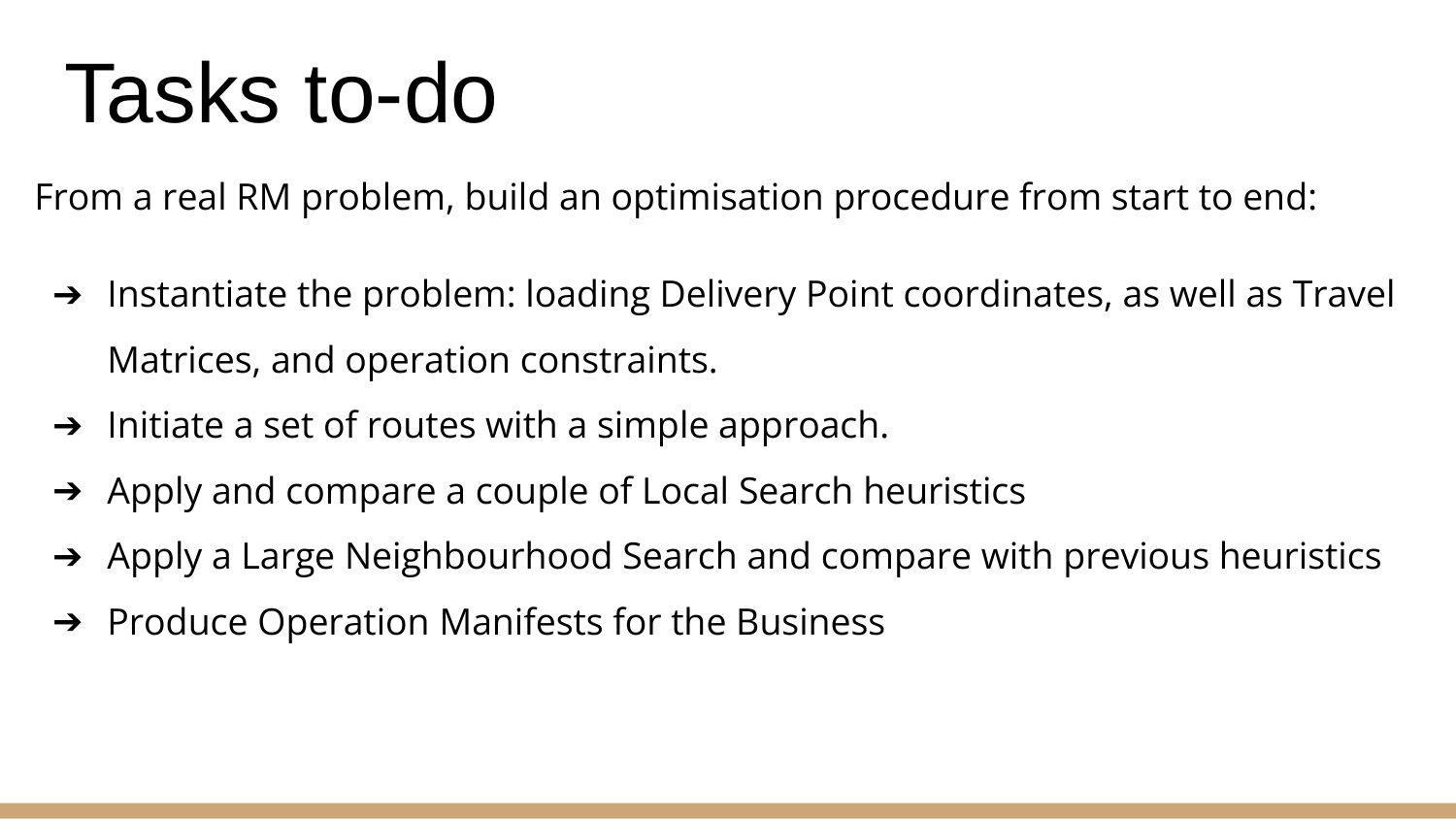

# Tasks to-do
From a real RM problem, build an optimisation procedure from start to end:
Instantiate the problem: loading Delivery Point coordinates, as well as Travel Matrices, and operation constraints.
Initiate a set of routes with a simple approach.
Apply and compare a couple of Local Search heuristics
Apply a Large Neighbourhood Search and compare with previous heuristics
Produce Operation Manifests for the Business